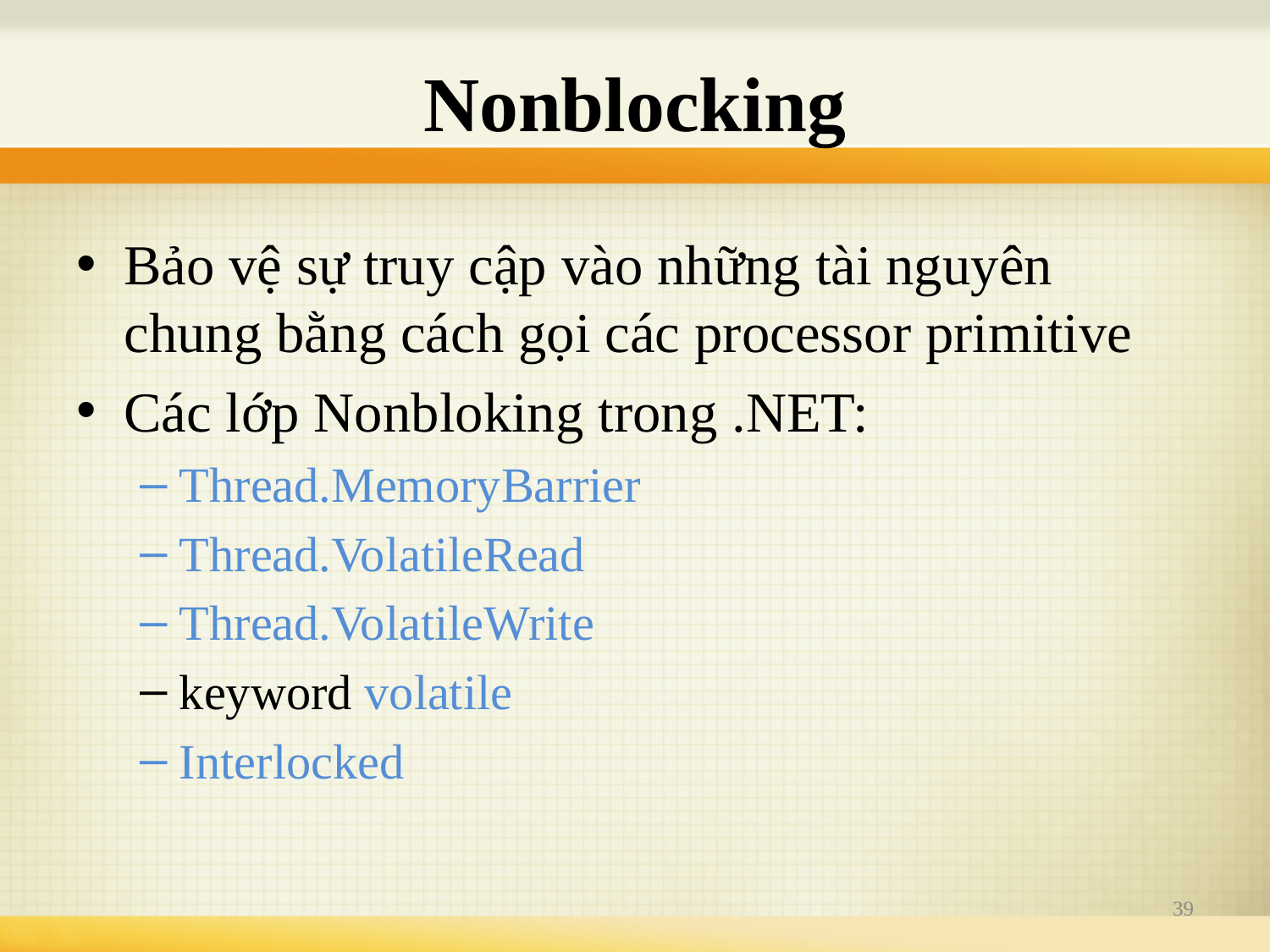

# Nonblocking
Bảo vệ sự truy cập vào những tài nguyên chung bằng cách gọi các processor primitive
Các lớp Nonbloking trong .NET:
Thread.MemoryBarrier
Thread.VolatileRead
Thread.VolatileWrite
keyword volatile
Interlocked
39